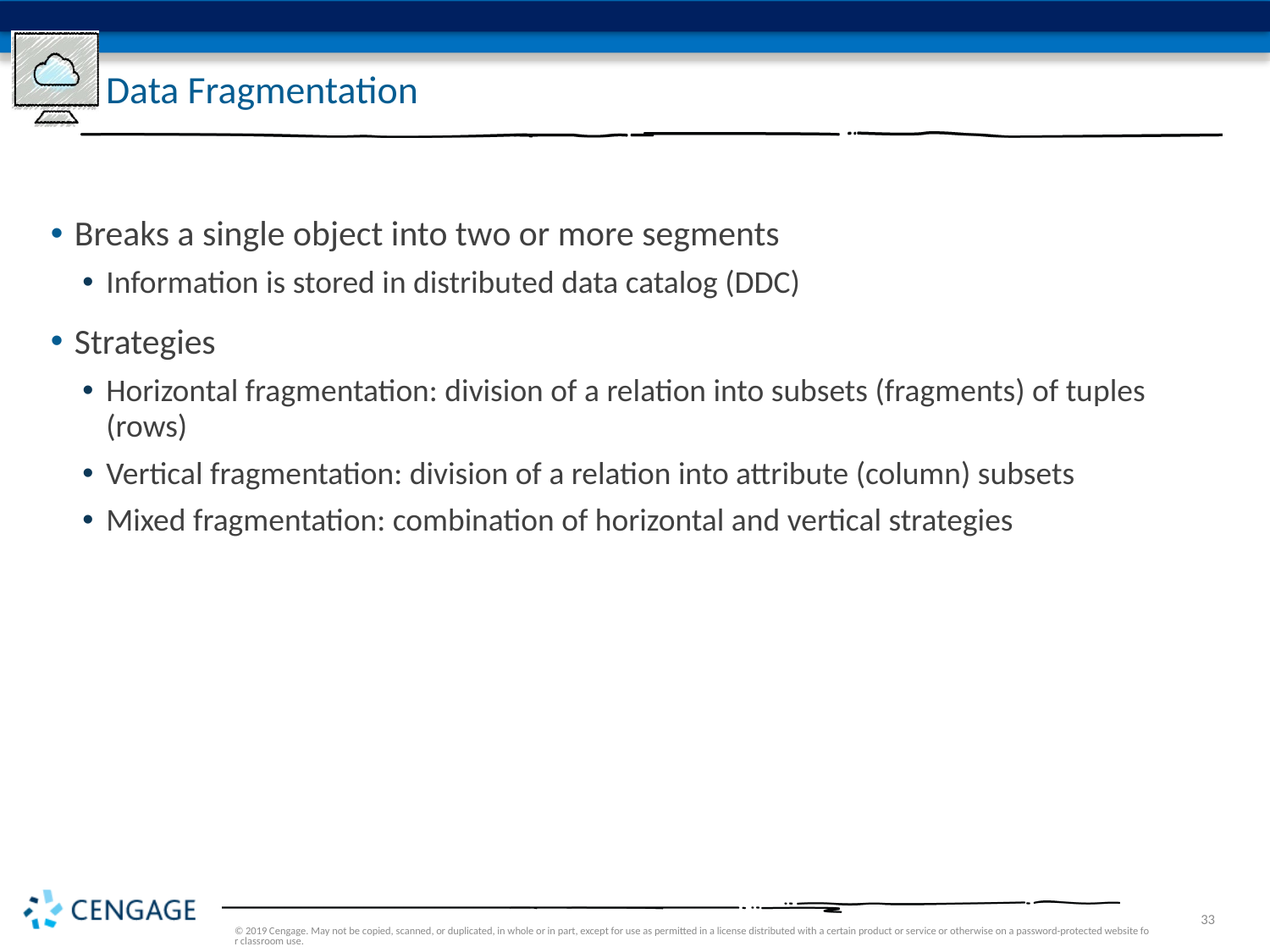

# Data Fragmentation
Breaks a single object into two or more segments
Information is stored in distributed data catalog (DDC)
Strategies
Horizontal fragmentation: division of a relation into subsets (fragments) of tuples (rows)
Vertical fragmentation: division of a relation into attribute (column) subsets
Mixed fragmentation: combination of horizontal and vertical strategies
© 2019 Cengage. May not be copied, scanned, or duplicated, in whole or in part, except for use as permitted in a license distributed with a certain product or service or otherwise on a password-protected website for classroom use.